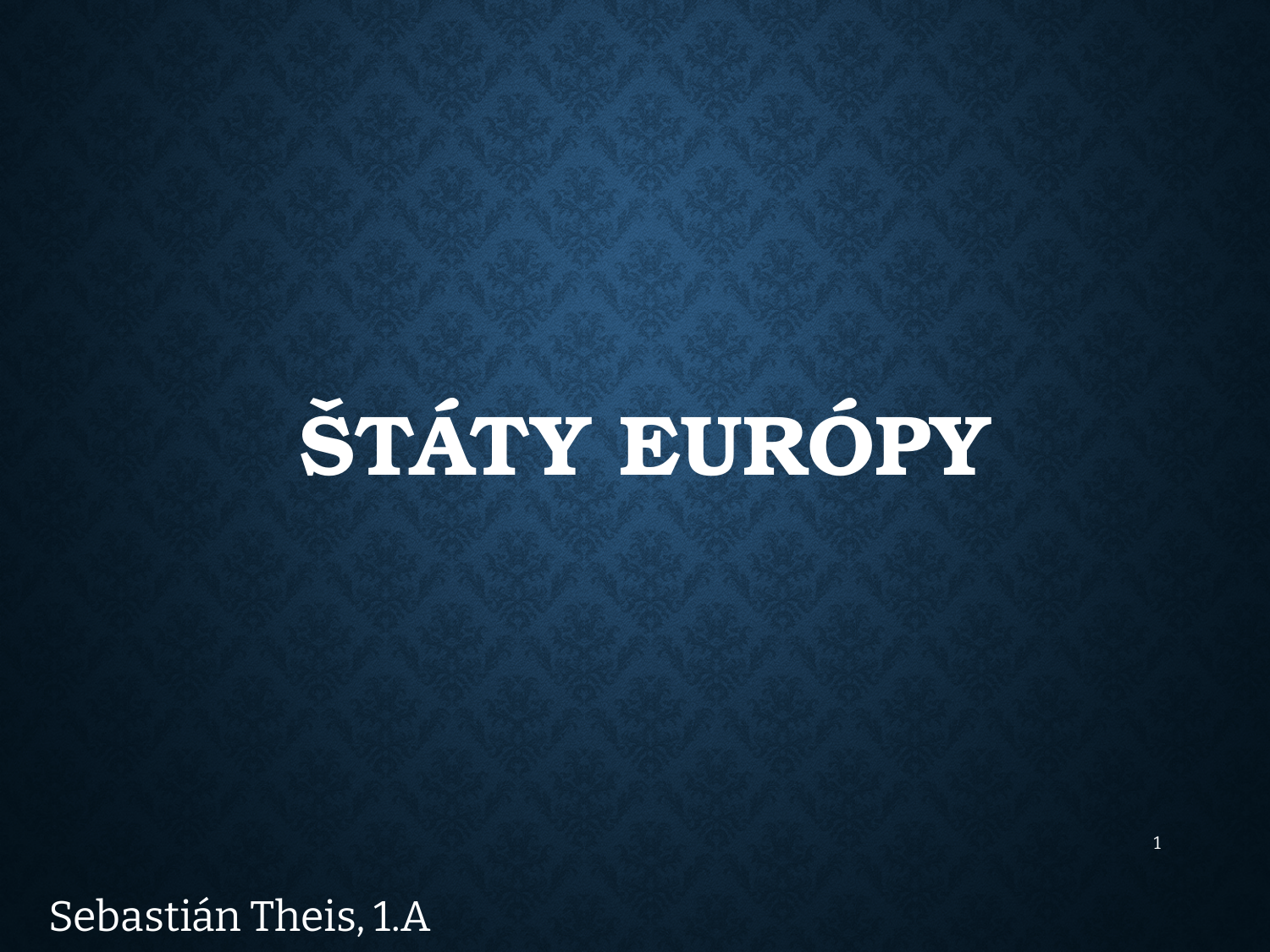

# Štáty Európy
1
Sebastián Theis, 1.A